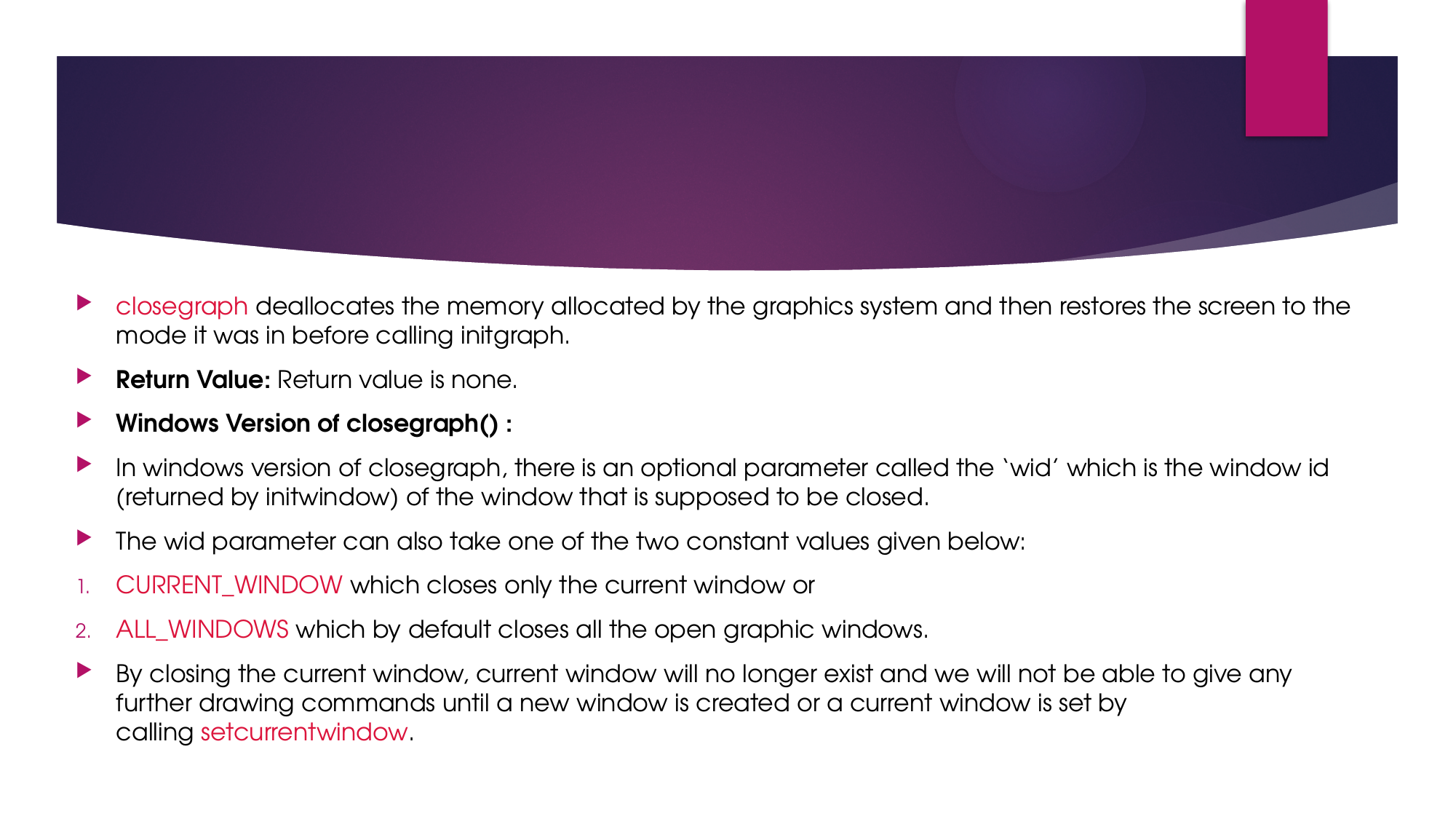

closegraph deallocates the memory allocated by the graphics system and then restores the screen to the mode it was in before calling initgraph.
Return Value: Return value is none.
Windows Version of closegraph() :
In windows version of closegraph, there is an optional parameter called the ‘wid’ which is the window id (returned by initwindow) of the window that is supposed to be closed.
The wid parameter can also take one of the two constant values given below:
CURRENT_WINDOW which closes only the current window or
ALL_WINDOWS which by default closes all the open graphic windows.
By closing the current window, current window will no longer exist and we will not be able to give any further drawing commands until a new window is created or a current window is set by calling setcurrentwindow.